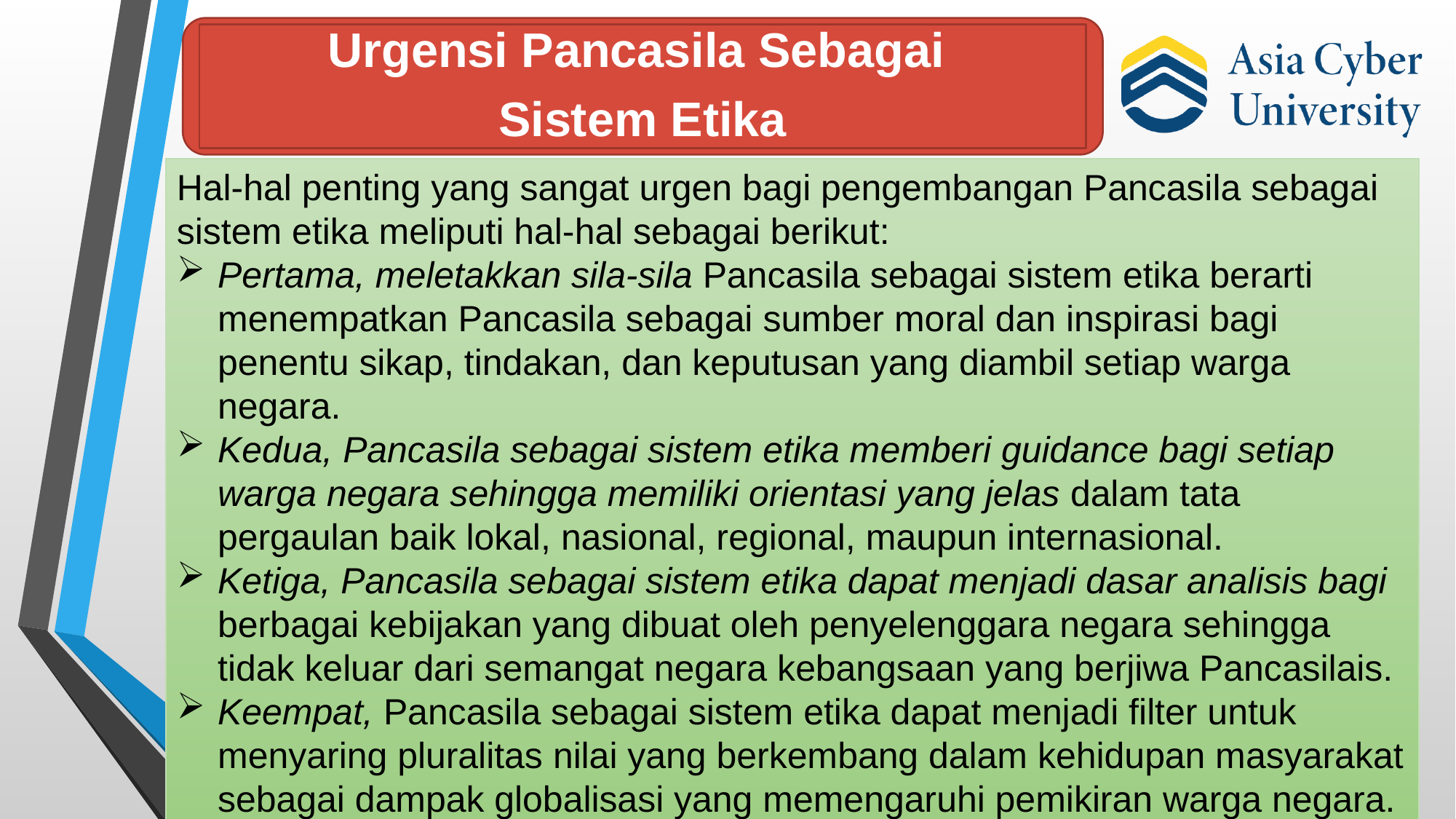

Urgensi Pancasila Sebagai
Sistem Etika
Hal-hal penting yang sangat urgen bagi pengembangan Pancasila sebagai sistem etika meliputi hal-hal sebagai berikut:
Pertama, meletakkan sila-sila Pancasila sebagai sistem etika berarti menempatkan Pancasila sebagai sumber moral dan inspirasi bagi penentu sikap, tindakan, dan keputusan yang diambil setiap warga negara.
Kedua, Pancasila sebagai sistem etika memberi guidance bagi setiap warga negara sehingga memiliki orientasi yang jelas dalam tata pergaulan baik lokal, nasional, regional, maupun internasional.
Ketiga, Pancasila sebagai sistem etika dapat menjadi dasar analisis bagi berbagai kebijakan yang dibuat oleh penyelenggara negara sehingga tidak keluar dari semangat negara kebangsaan yang berjiwa Pancasilais.
Keempat, Pancasila sebagai sistem etika dapat menjadi filter untuk menyaring pluralitas nilai yang berkembang dalam kehidupan masyarakat sebagai dampak globalisasi yang memengaruhi pemikiran warga negara.